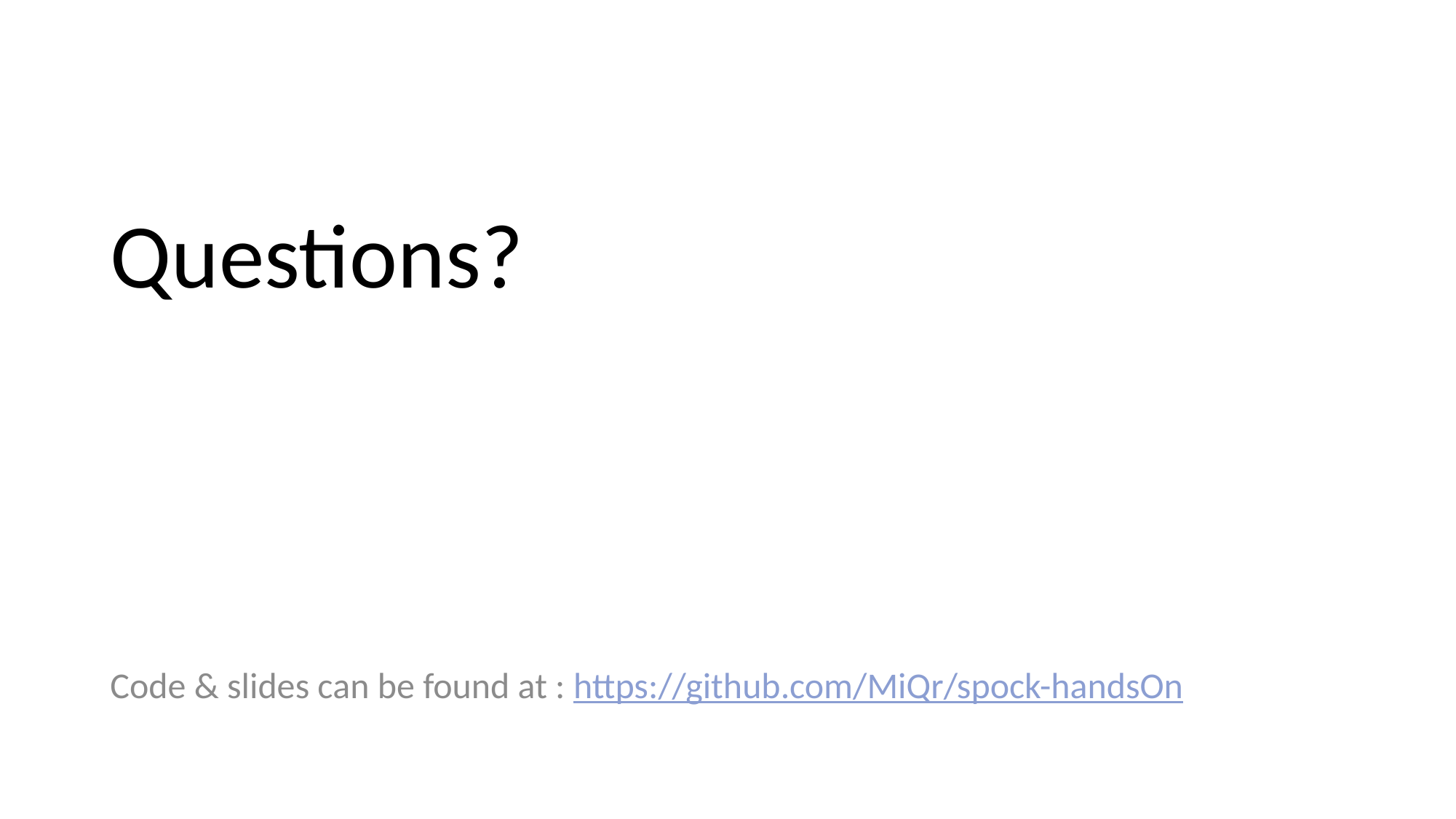

# Questions?

Code & slides can be found at : https://github.com/MiQr/spock-handsOn